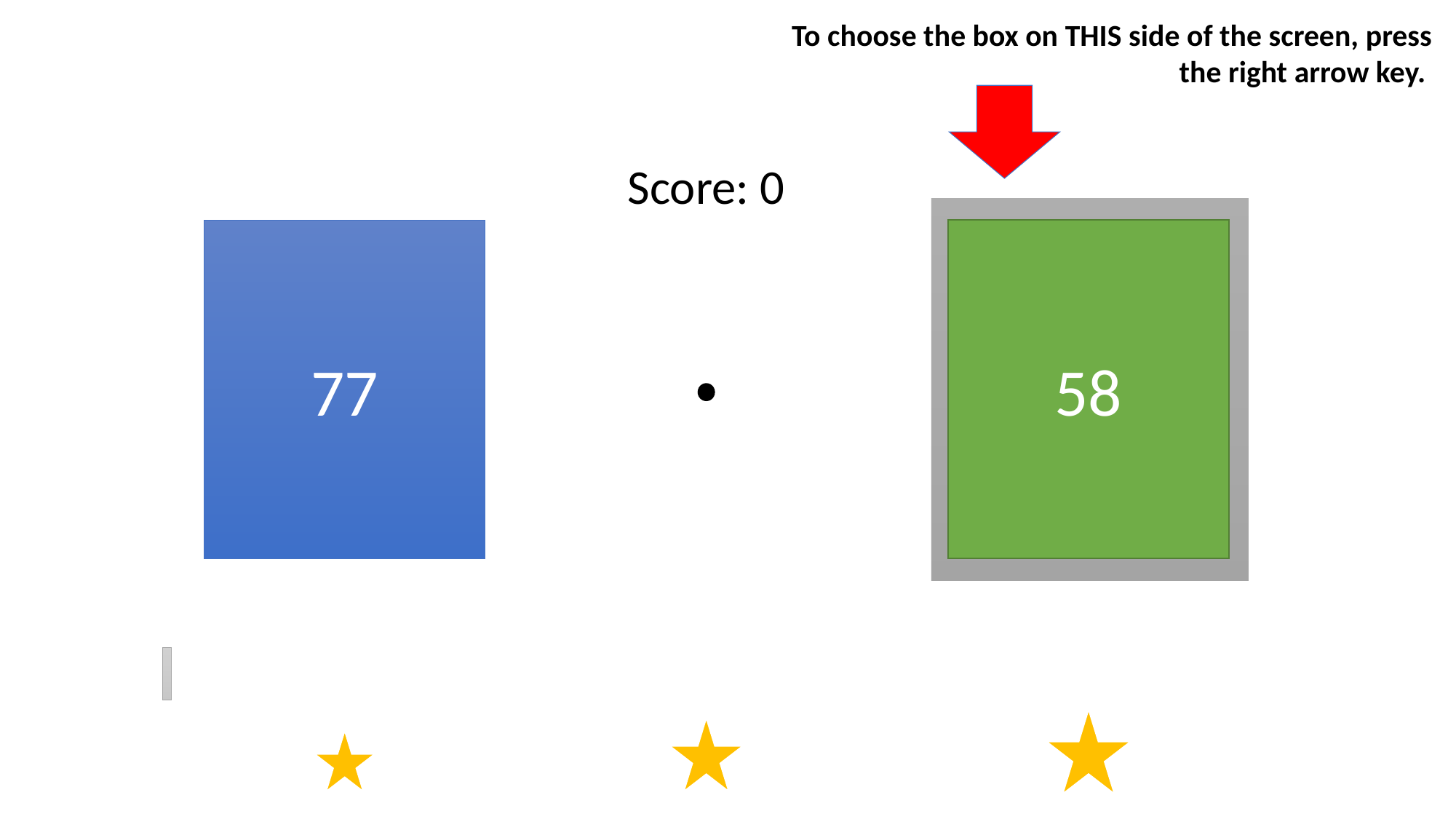

To choose the box on THIS side of the screen, press the right arrow key.

Score: 0
26
77
58